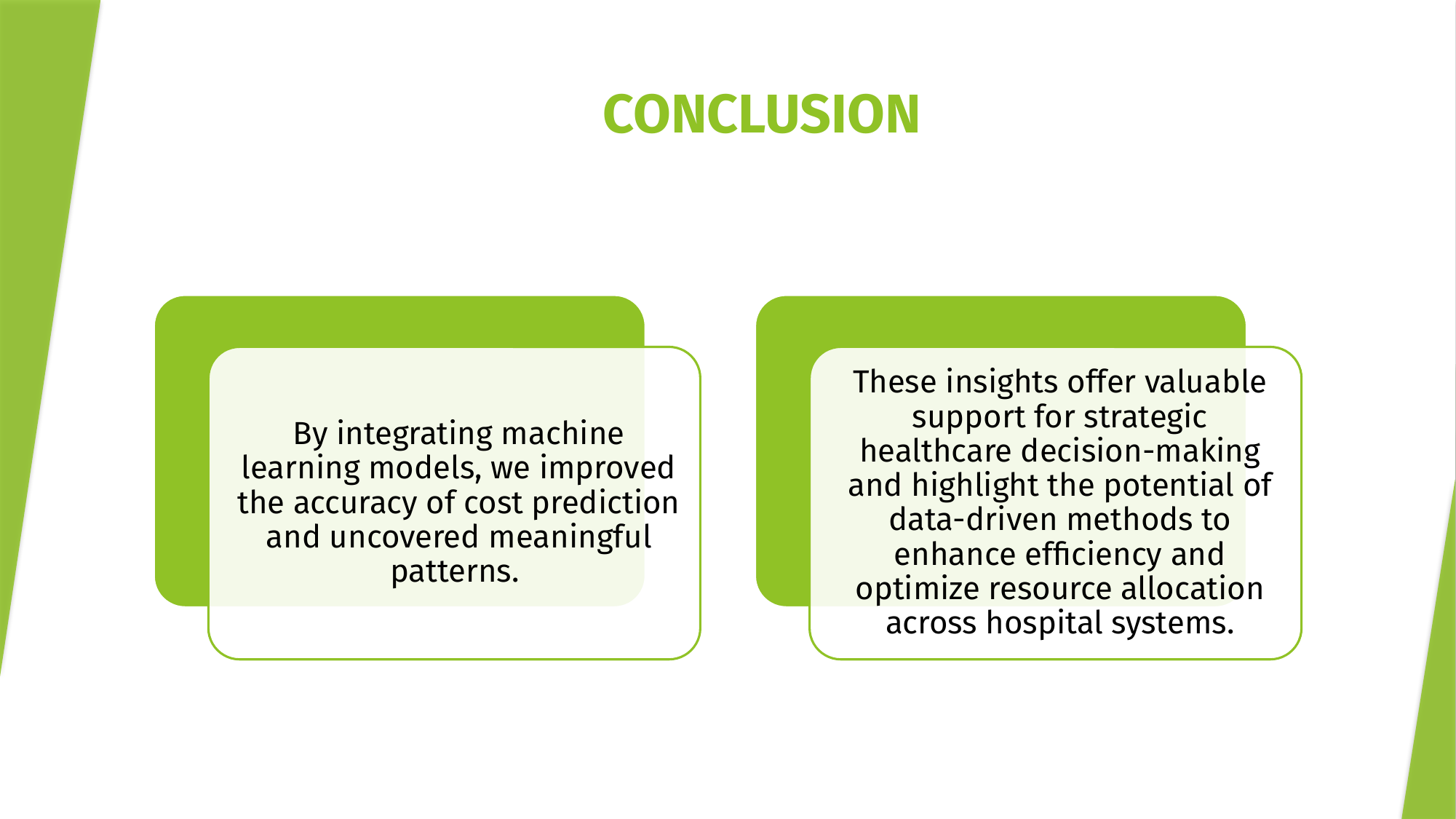

# CONCLUSION
By integrating machine learning models, we improved the accuracy of cost prediction and uncovered meaningful patterns.
These insights offer valuable support for strategic healthcare decision-making and highlight the potential of data-driven methods to enhance efficiency and optimize resource allocation across hospital systems.